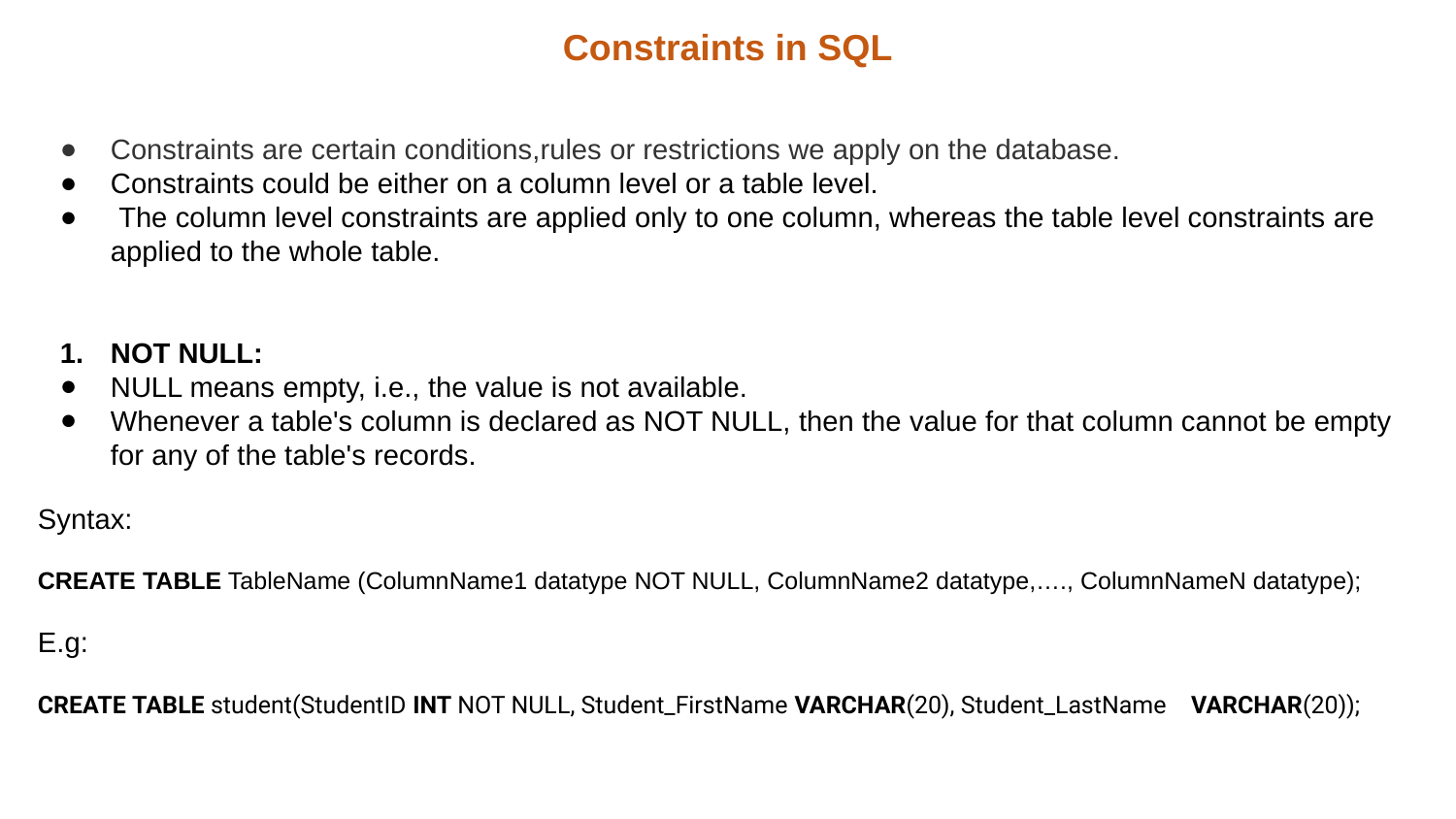

Constraints in SQL

Constraints are certain conditions,rules or restrictions we apply on the database.
Constraints could be either on a column level or a table level.
 The column level constraints are applied only to one column, whereas the table level constraints are applied to the whole table.

NOT NULL:
NULL means empty, i.e., the value is not available.
Whenever a table's column is declared as NOT NULL, then the value for that column cannot be empty for any of the table's records.
Syntax:
CREATE TABLE TableName (ColumnName1 datatype NOT NULL, ColumnName2 datatype,…., ColumnNameN datatype);
E.g:
CREATE TABLE student(StudentID INT NOT NULL, Student_FirstName VARCHAR(20), Student_LastName    VARCHAR(20));